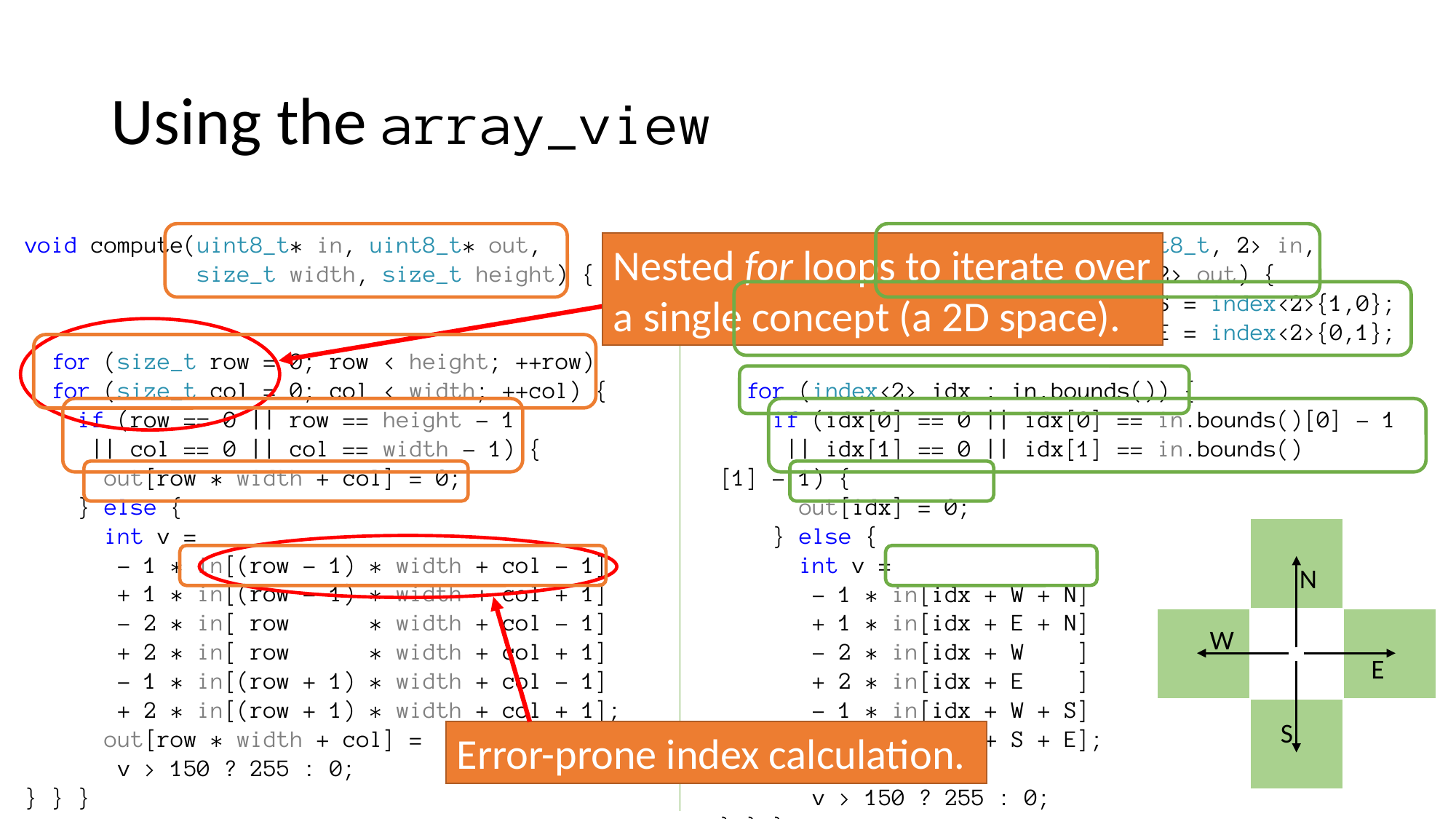

# Using the array_view
void compute(uint8_t* in, uint8_t* out,
             size_t width, size_t height) {

  for (size_t row = 0; row < height; ++row)
  for (size_t col = 0; col < width; ++col) {
    if (row == 0 || row == height - 1
     || col == 0 || col == width - 1) {
      out[row * width + col] = 0;
    } else {
      int v =
       - 1 * in[(row - 1) * width + col - 1]
       + 1 * in[(row - 1) * width + col + 1]
       - 2 * in[ row      * width + col - 1]
       + 2 * in[ row      * width + col + 1]
       - 1 * in[(row + 1) * width + col - 1]
       + 2 * in[(row + 1) * width + col + 1];
      out[row * width + col] =
       v > 150 ? 255 : 0;
} } }

void compute(array_view<const uint8_t, 2> in,
             array_view<uint8_t, 2> out) {
  auto N = index<2>{-1, 0}; auto S = index<2>{1,0};
  auto W = index<2>{ 0,-1}; auto E = index<2>{0,1};

  for (index<2> idx : in.bounds()) {
    if (idx[0] == 0 || idx[0] == in.bounds()[0] - 1
     || idx[1] == 0 || idx[1] == in.bounds()[1] - 1) {
      out[idx] = 0;
    } else {
      int v =
       - 1 * in[idx + W + N]
       + 1 * in[idx + E + N]
       - 2 * in[idx + W    ]
       + 2 * in[idx + E    ]
       - 1 * in[idx + W + S]
       + 2 * in[idx + S + E];
      out[idx] =
       v > 150 ? 255 : 0;
} } }

Nested for loops to iterate over a single concept (a 2D space).

|  |  |  |
| --- | --- | --- |
|  |  |  |
|  |  |  |

N
Error-prone index calculation.
W
E
S